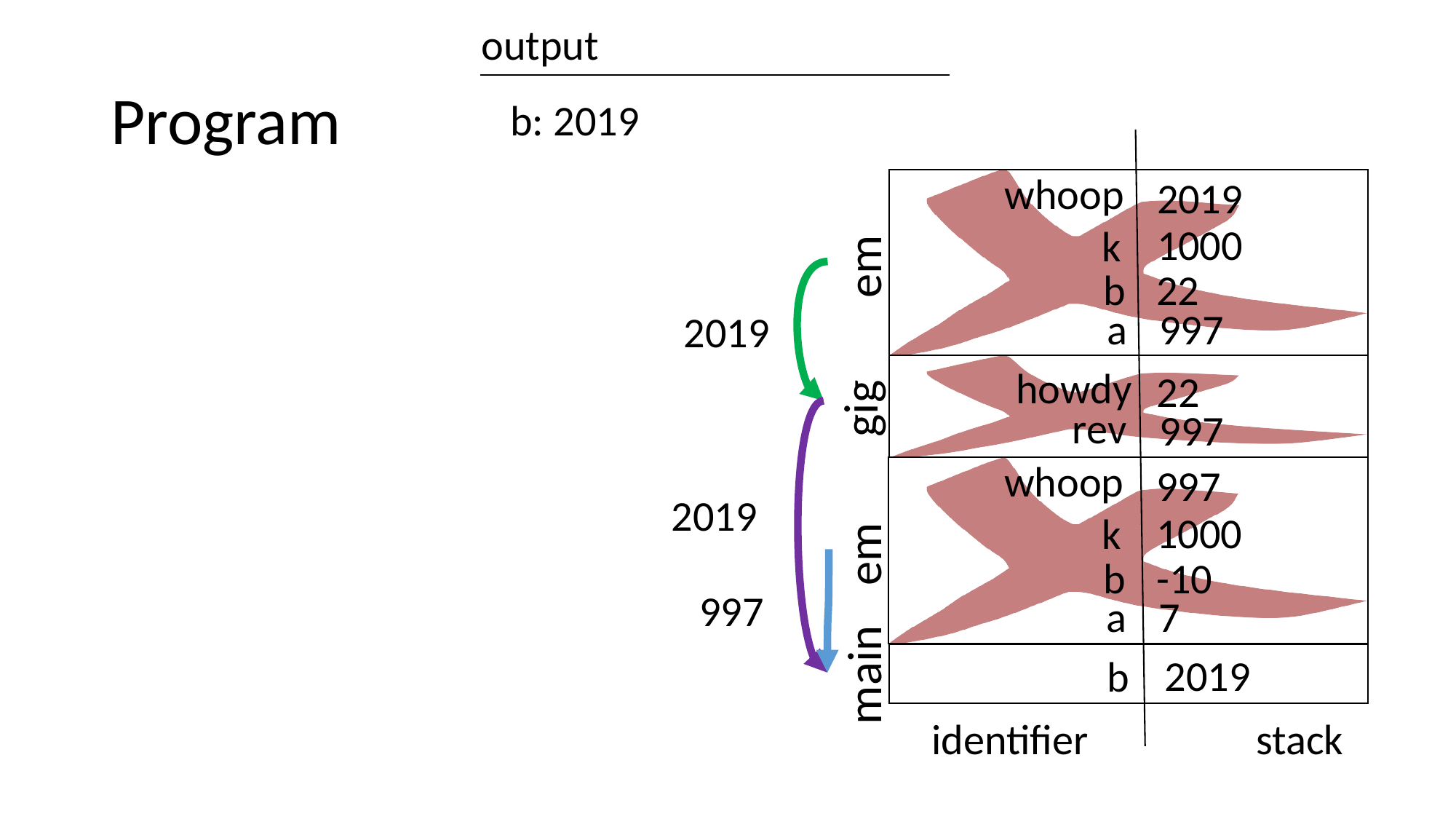

output
# Program
b: 2019
whoop
2019

1000
k
em
b
22
a
997
2019

howdy
22
gig
rev
997
whoop
997

2019
1000
k
em
b
-10
997
a
7
main
2019

b
identifier
stack